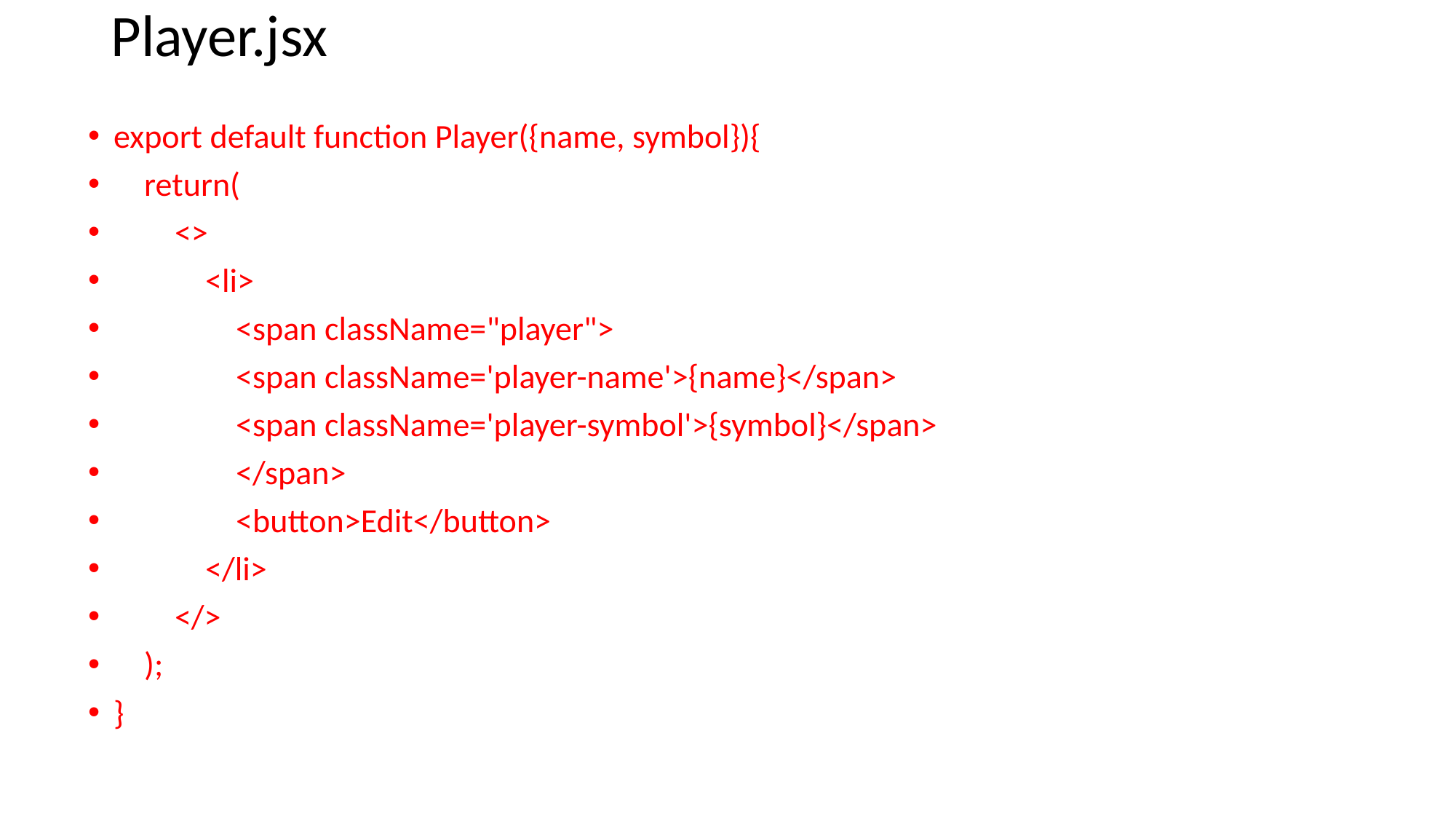

# Player.jsx
export default function Player({name, symbol}){
    return(
        <>
            <li>
                <span className="player">
                <span className='player-name'>{name}</span>
                <span className='player-symbol'>{symbol}</span>
                </span>
                <button>Edit</button>
            </li>
        </>
    );
}